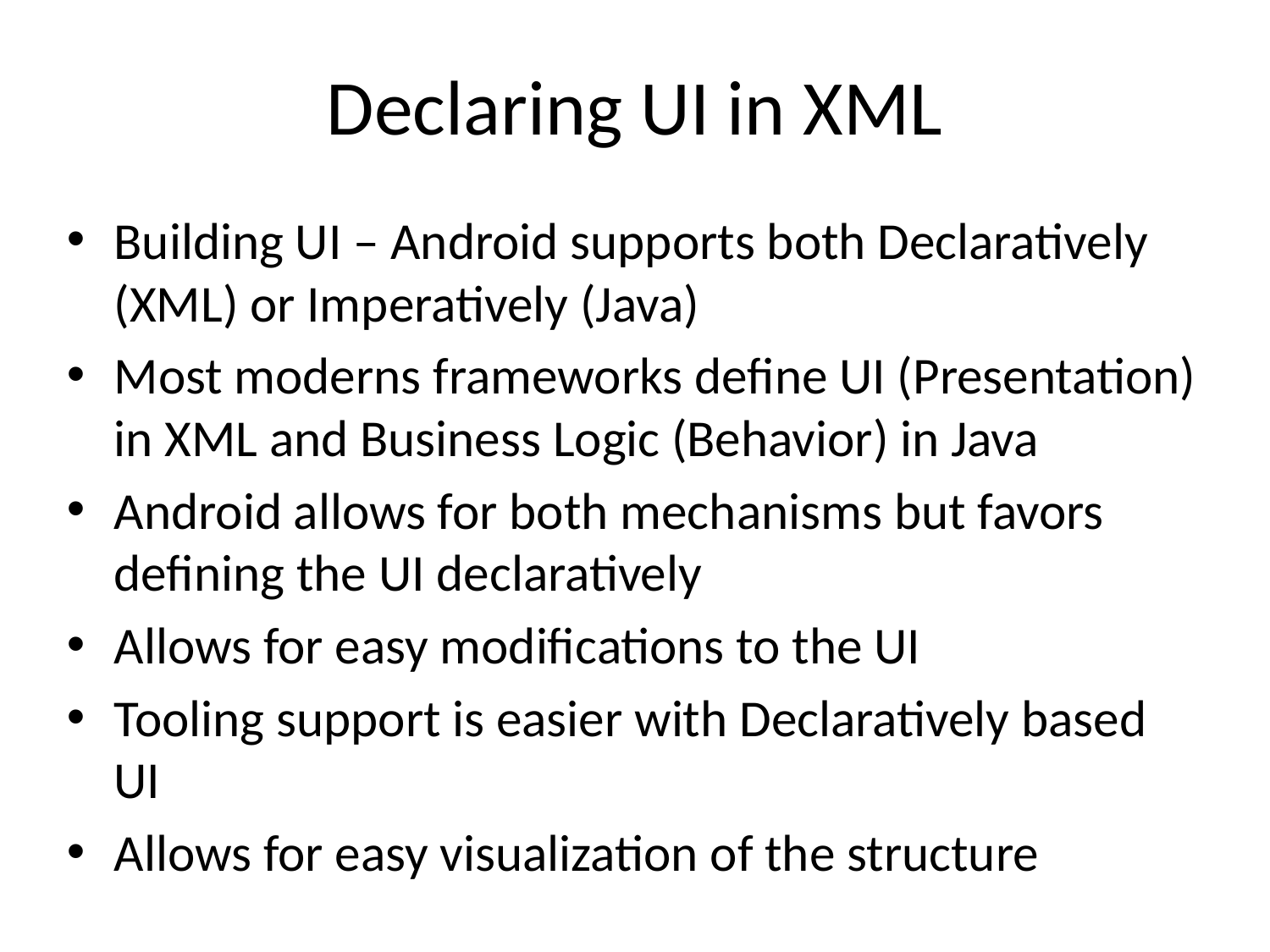

# Declaring UI in XML
Building UI – Android supports both Declaratively (XML) or Imperatively (Java)
Most moderns frameworks define UI (Presentation) in XML and Business Logic (Behavior) in Java
Android allows for both mechanisms but favors defining the UI declaratively
Allows for easy modifications to the UI
Tooling support is easier with Declaratively based UI
Allows for easy visualization of the structure